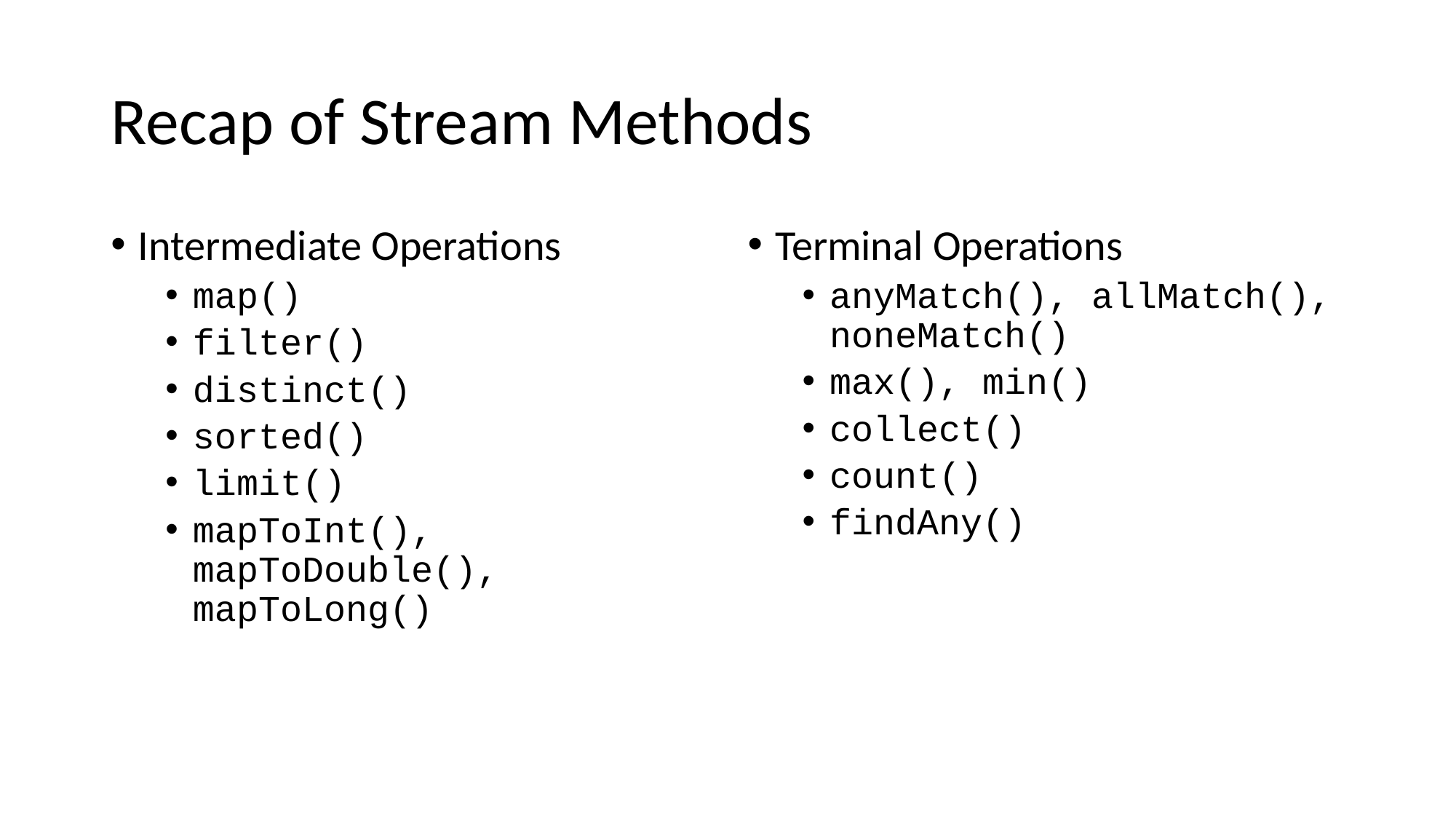

# Recap of Stream Methods
Intermediate Operations
map()
filter()
distinct()
sorted()
limit()
mapToInt(), mapToDouble(), mapToLong()
Terminal Operations
anyMatch(), allMatch(), noneMatch()
max(), min()
collect()
count()
findAny()